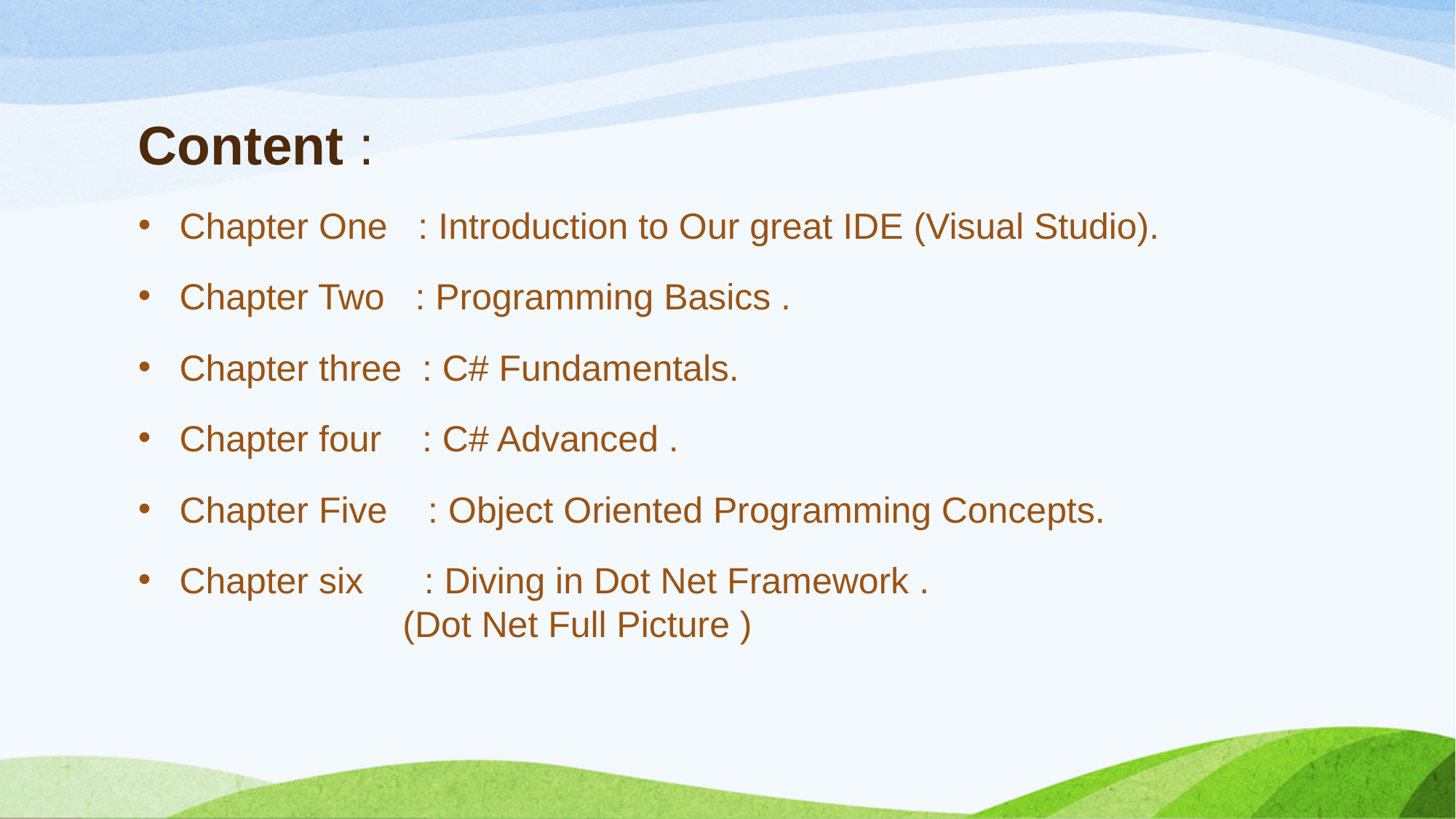

# Content :
Chapter One   : Introduction to Our great IDE (Visual Studio).
Chapter Two   : Programming Basics .
Chapter three  : C# Fundamentals.
Chapter four    : C# Advanced .
Chapter Five    : Object Oriented Programming Concepts.
Chapter six      : Diving in Dot Net Framework .
                      (Dot Net Full Picture )